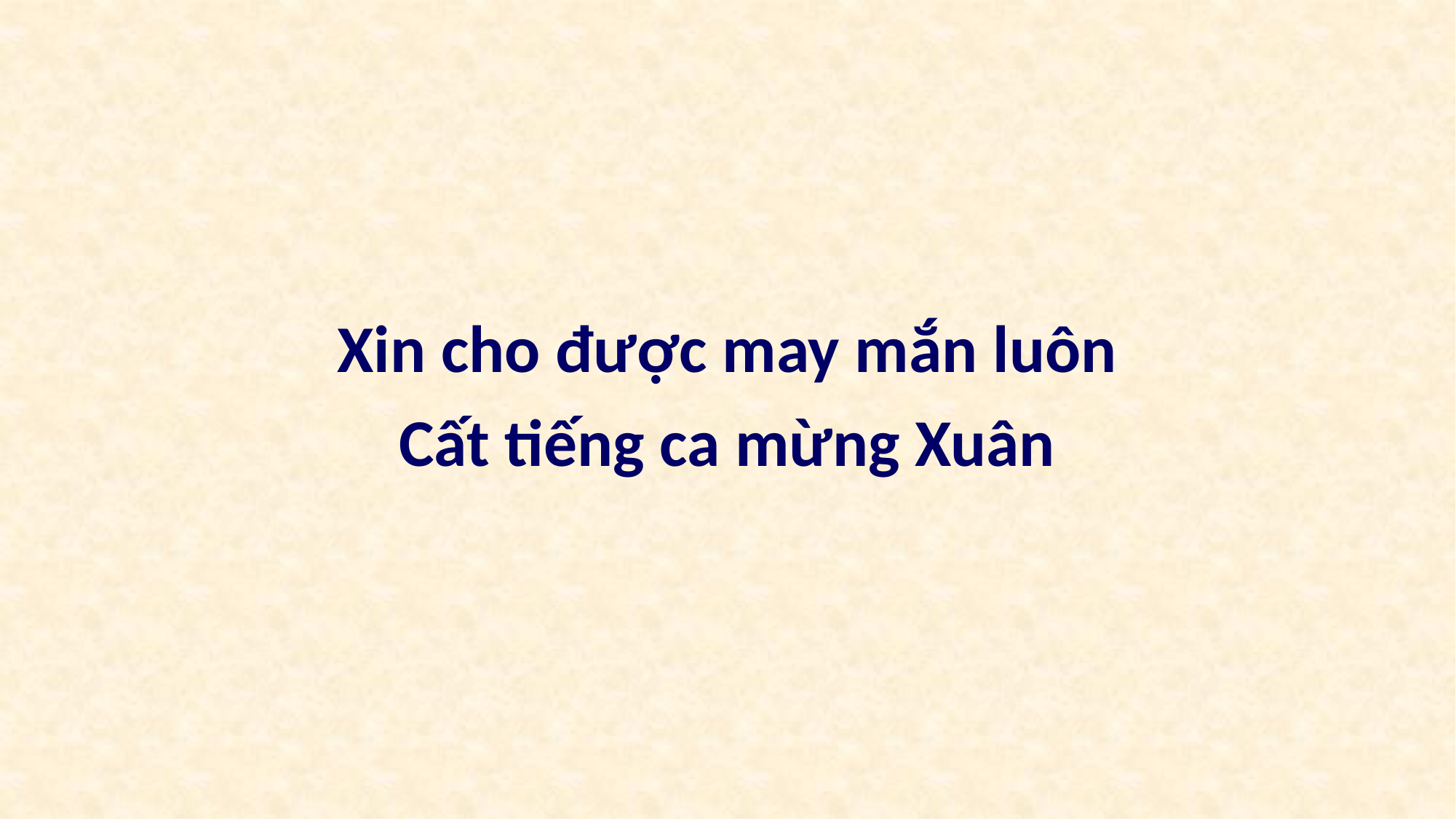

Xin cho được may mắn luôn
Cất tiếng ca mừng Xuân